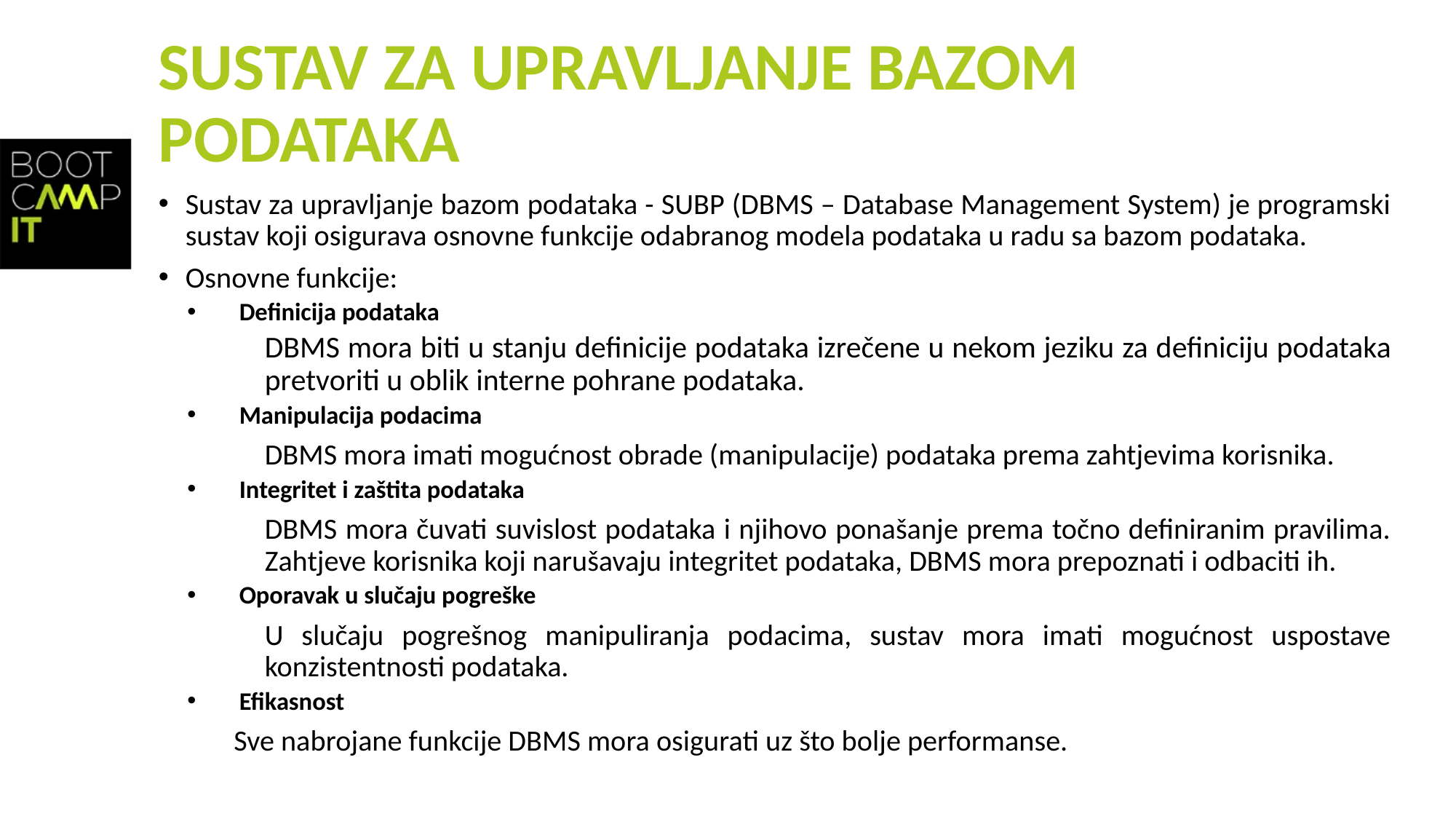

# SUSTAV ZA UPRAVLJANJE BAZOM PODATAKA
Sustav za upravljanje bazom podataka - SUBP (DBMS – Database Management System) je programski sustav koji osigurava osnovne funkcije odabranog modela podataka u radu sa bazom podataka.
Osnovne funkcije:
Definicija podataka
	DBMS mora biti u stanju definicije podataka izrečene u nekom jeziku za definiciju podataka pretvoriti u oblik interne pohrane podataka.
Manipulacija podacima
	DBMS mora imati mogućnost obrade (manipulacije) podataka prema zahtjevima korisnika.
Integritet i zaštita podataka
	DBMS mora čuvati suvislost podataka i njihovo ponašanje prema točno definiranim pravilima. Zahtjeve korisnika koji narušavaju integritet podataka, DBMS mora prepoznati i odbaciti ih.
Oporavak u slučaju pogreške
	U slučaju pogrešnog manipuliranja podacima, sustav mora imati mogućnost uspostave konzistentnosti podataka.
Efikasnost
	Sve nabrojane funkcije DBMS mora osigurati uz što bolje performanse.